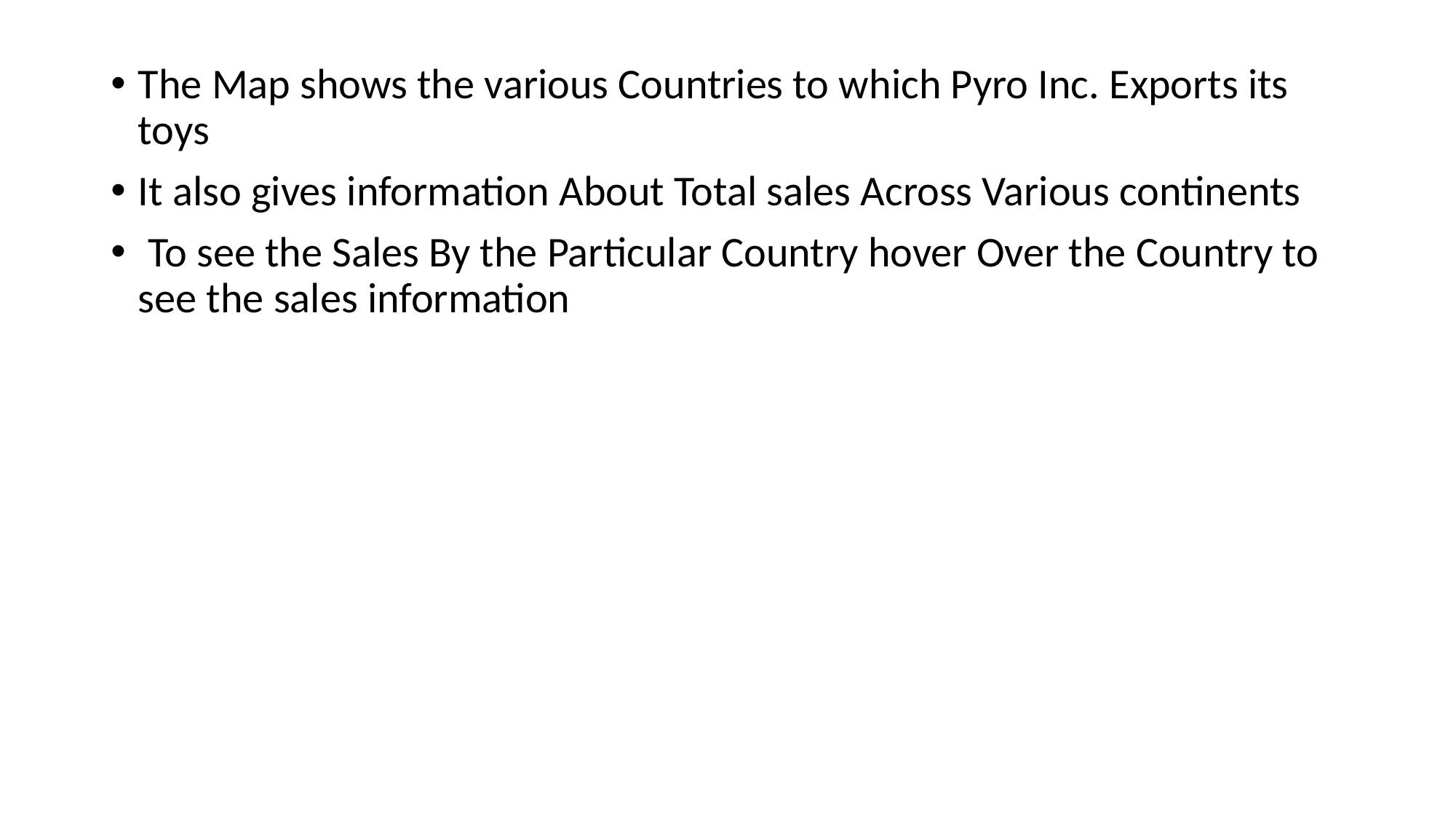

The Map shows the various Countries to which Pyro Inc. Exports its toys
It also gives information About Total sales Across Various continents
 To see the Sales By the Particular Country hover Over the Country to see the sales information